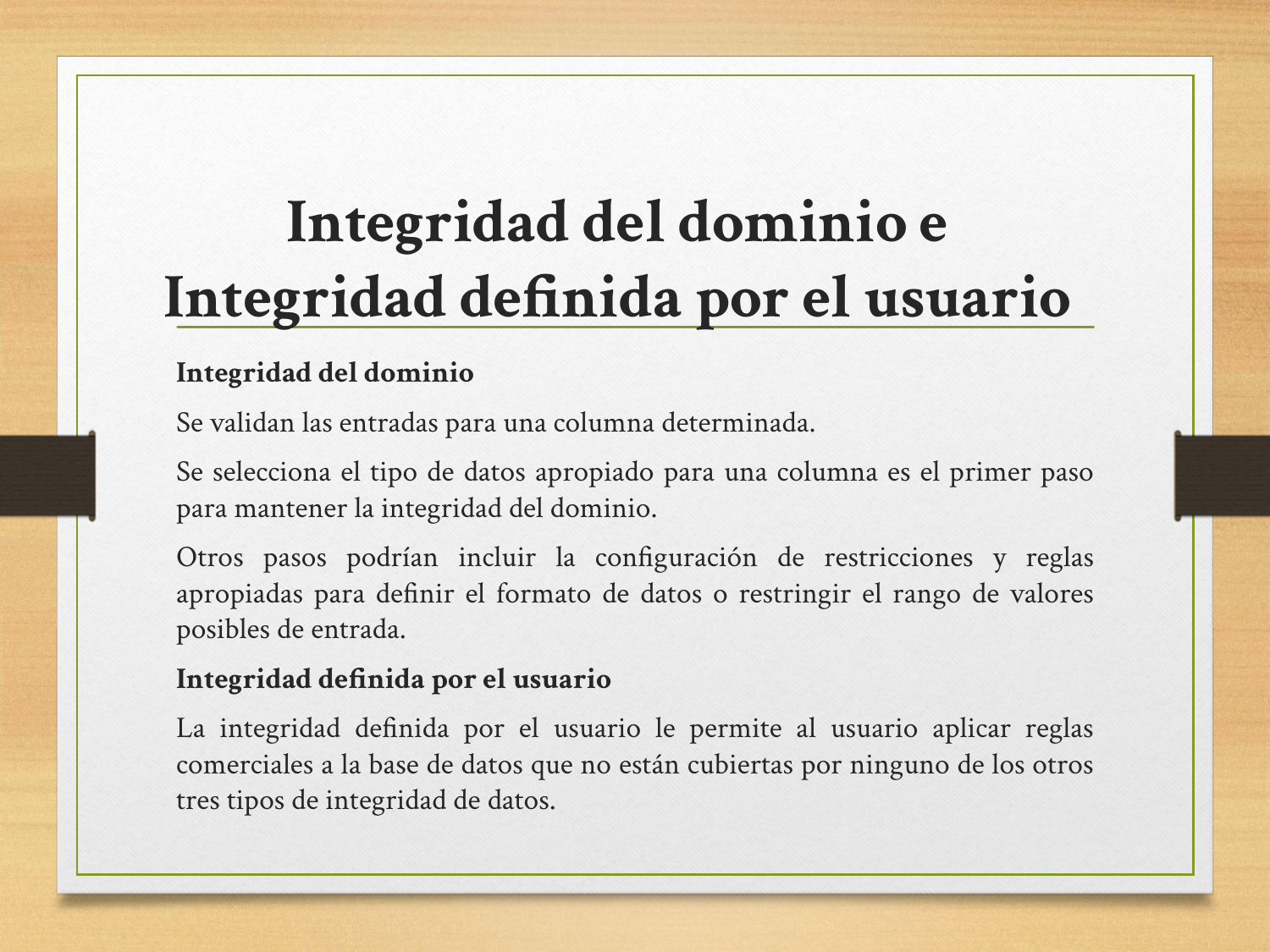

# Integridad del dominio e Integridad definida por el usuario
Integridad del dominio
Se validan las entradas para una columna determinada.
Se selecciona el tipo de datos apropiado para una columna es el primer paso para mantener la integridad del dominio.
Otros pasos podrían incluir la configuración de restricciones y reglas apropiadas para definir el formato de datos o restringir el rango de valores posibles de entrada.
Integridad definida por el usuario
La integridad definida por el usuario le permite al usuario aplicar reglas comerciales a la base de datos que no están cubiertas por ninguno de los otros tres tipos de integridad de datos.